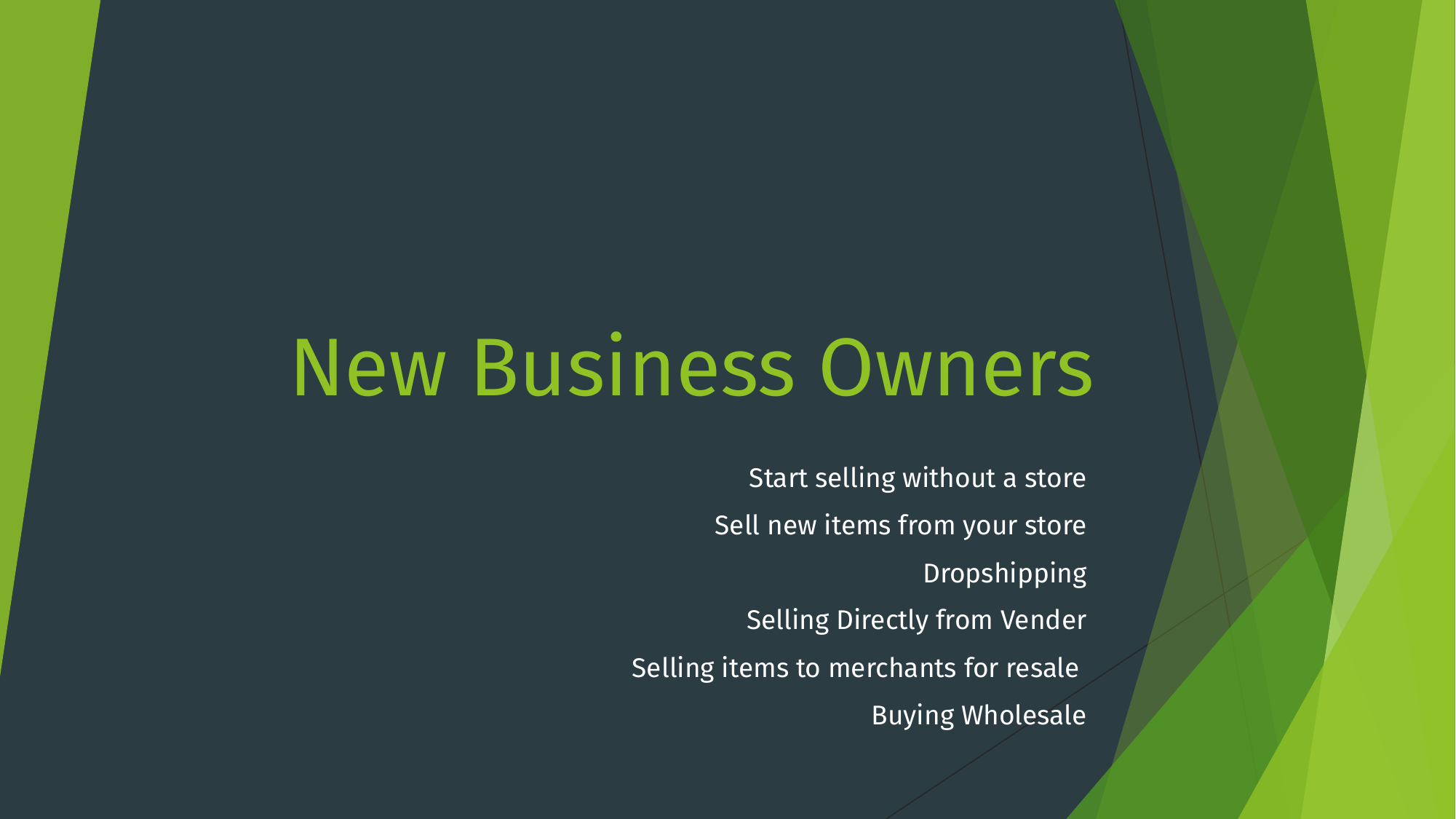

# New Business Owners
Start selling without a store
Sell new items from your store
Dropshipping
Selling Directly from Vender
Selling items to merchants for resale
Buying Wholesale